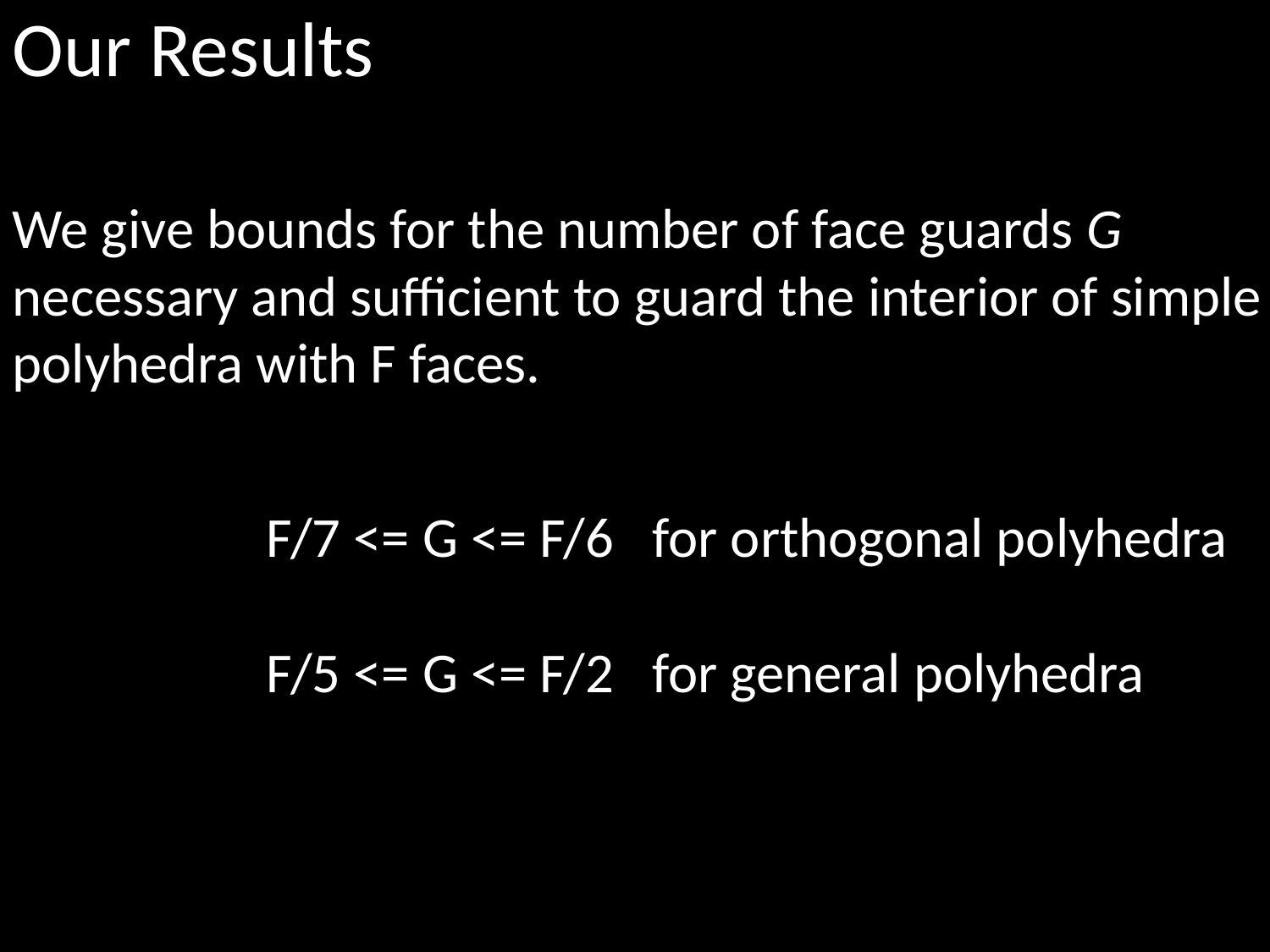

Our Results
We give bounds for the number of face guards G necessary and sufficient to guard the interior of simple polyhedra with F faces.

	F/7 <= G <= F/6   for orthogonal polyhedra

	F/5 <= G <= F/2   for general polyhedra